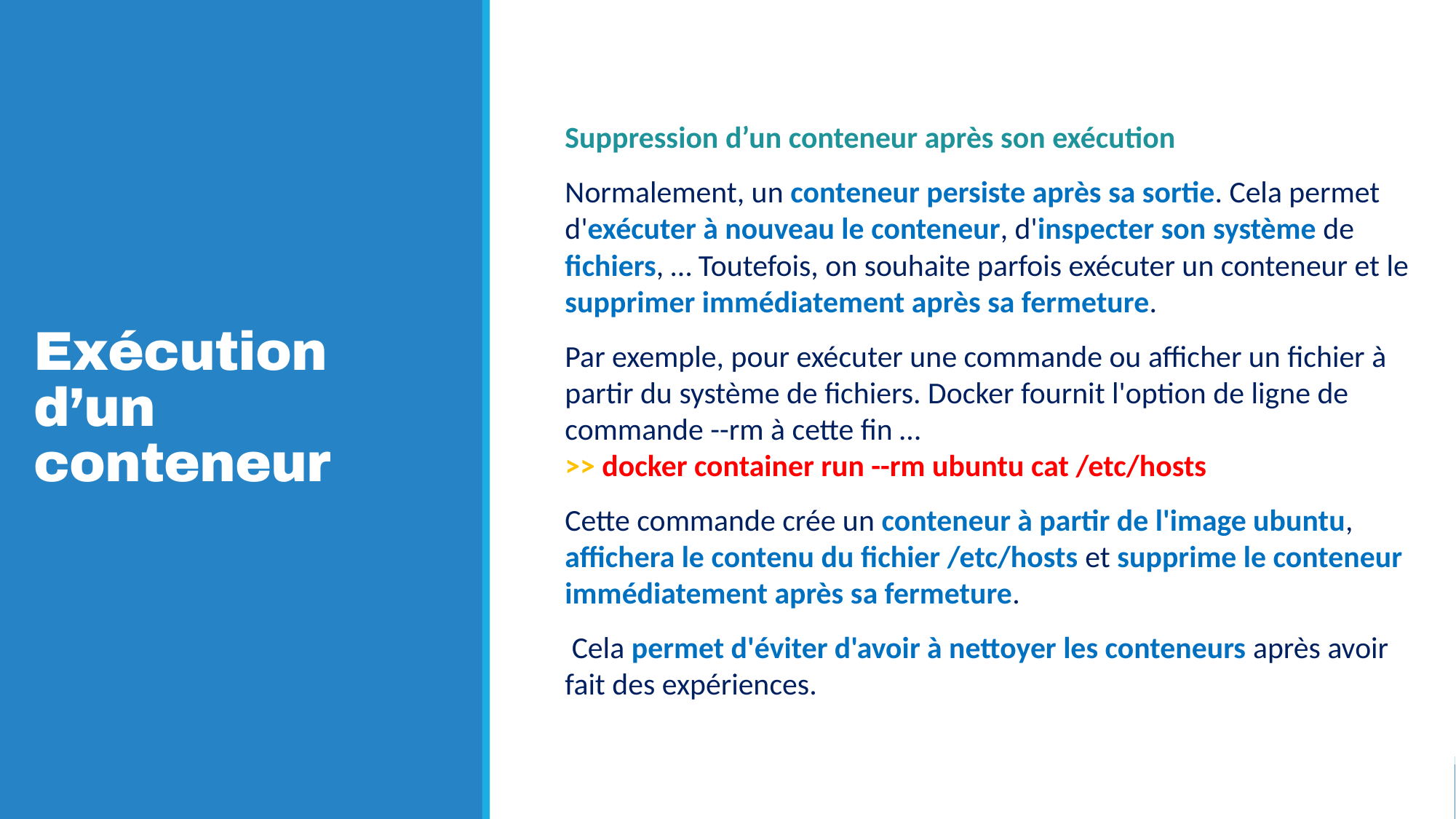

# Exécution d’un conteneur
Suppression d’un conteneur après son exécution
Normalement, un conteneur persiste après sa sortie. Cela permet d'exécuter à nouveau le conteneur, d'inspecter son système de fichiers, … Toutefois, on souhaite parfois exécuter un conteneur et le supprimer immédiatement après sa fermeture.
Par exemple, pour exécuter une commande ou afficher un fichier à partir du système de fichiers. Docker fournit l'option de ligne de commande --rm à cette fin …
>> docker container run --rm ubuntu cat /etc/hosts
Cette commande crée un conteneur à partir de l'image ubuntu, affichera le contenu du fichier /etc/hosts et supprime le conteneur immédiatement après sa fermeture.
 Cela permet d'éviter d'avoir à nettoyer les conteneurs après avoir fait des expériences.